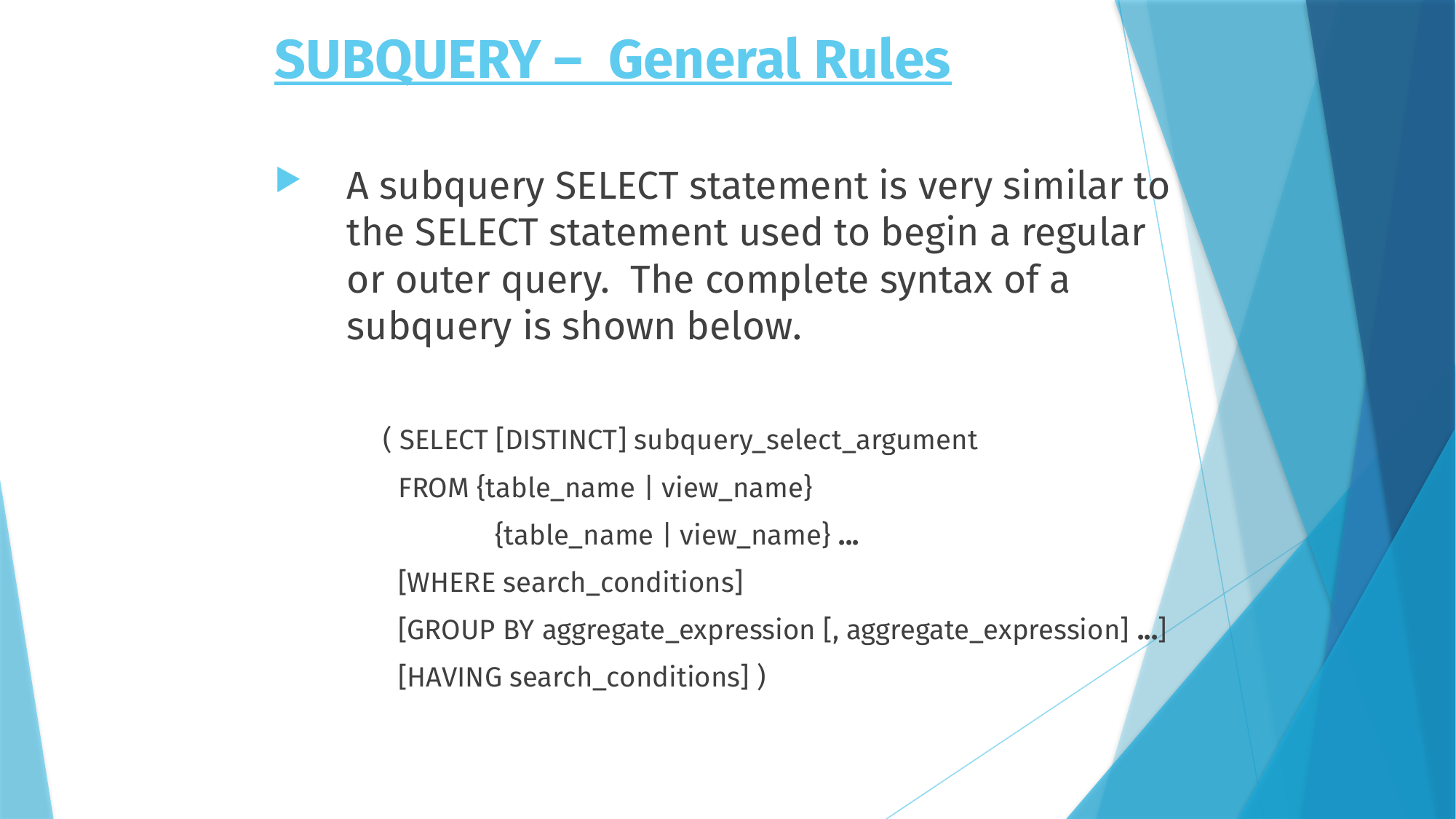

# SUBQUERY –  General Rules
A subquery SELECT statement is very similar to the SELECT statement used to begin a regular or outer query.  The complete syntax of a subquery is shown below.

( SELECT [DISTINCT] subquery_select_argument
  FROM {table_name | view_name}
               {table_name | view_name} ...
  [WHERE search_conditions]
  [GROUP BY aggregate_expression [, aggregate_expression] ...]
  [HAVING search_conditions] )